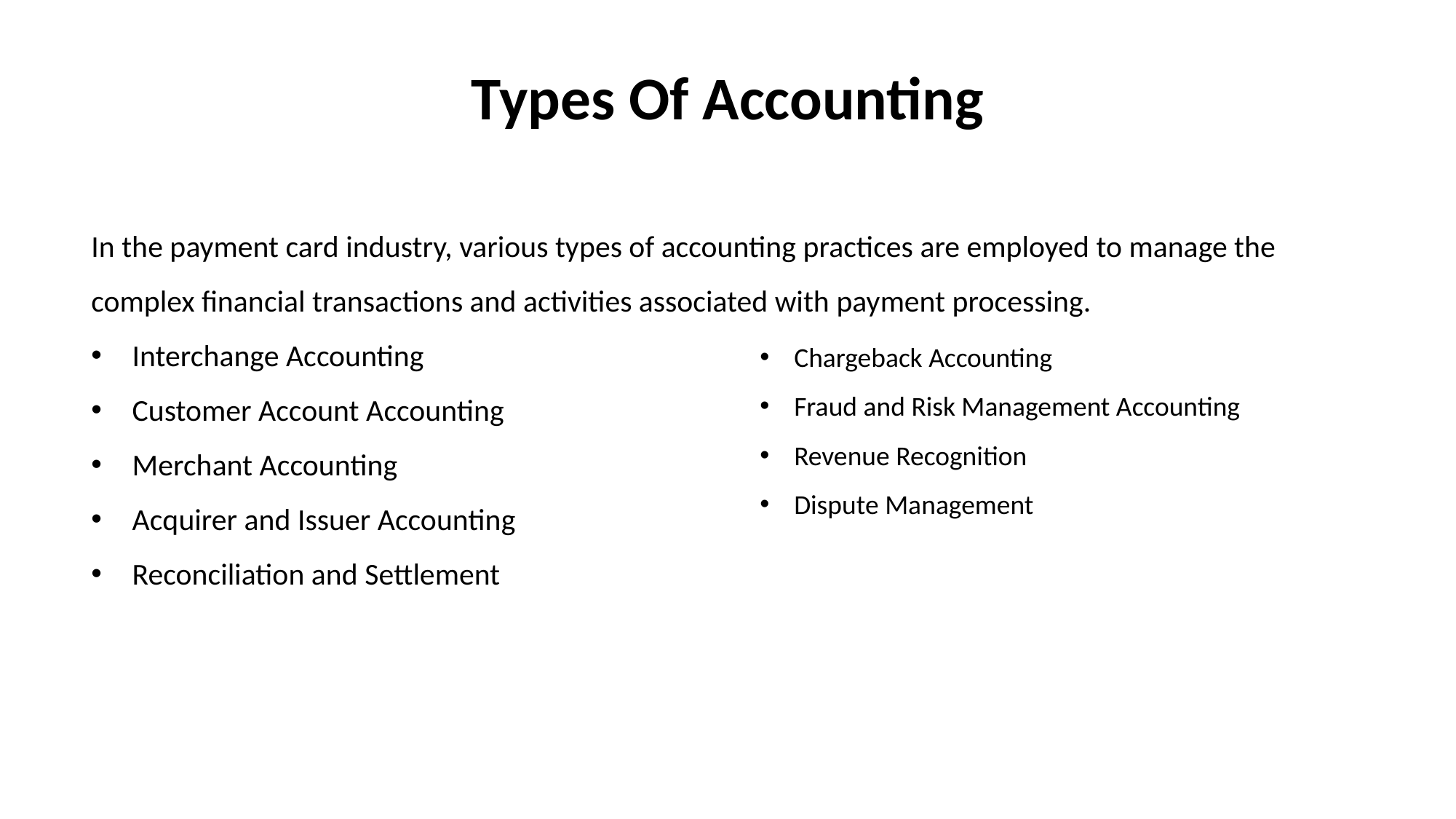

Types Of Accounting
In the payment card industry, various types of accounting practices are employed to manage the complex financial transactions and activities associated with payment processing.
Interchange Accounting
Customer Account Accounting
Merchant Accounting
Acquirer and Issuer Accounting
Reconciliation and Settlement
Chargeback Accounting
Fraud and Risk Management Accounting
Revenue Recognition
Dispute Management